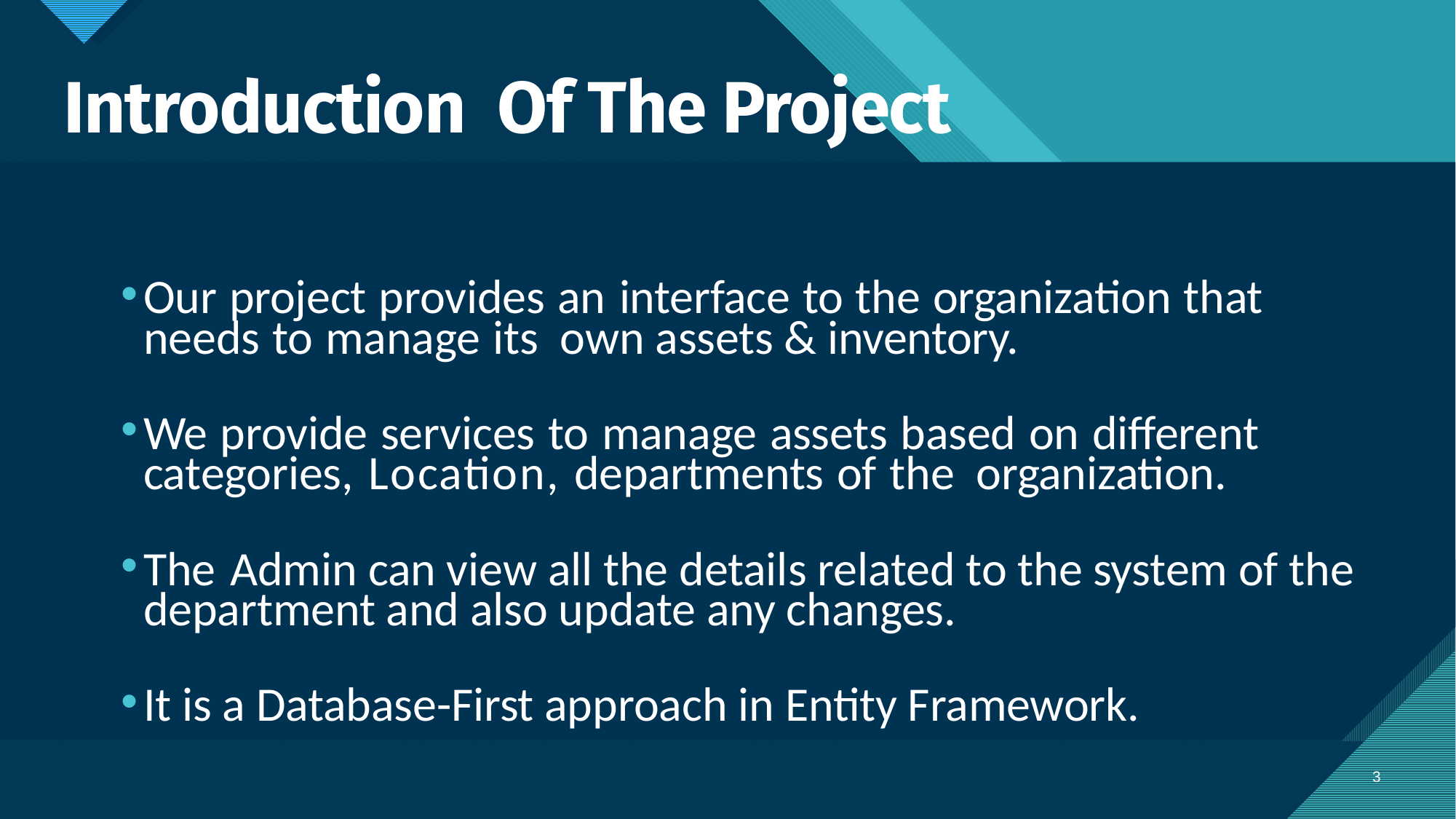

# Introduction  Of The Project

Our project provides an interface to the organization that needs to manage its  own assets & inventory.

We provide services to manage assets based on different categories, Location, departments of the  organization.

The Admin can view all the details related to the system of the department and also update any changes.

It is a Database-First approach in Entity Framework.

3